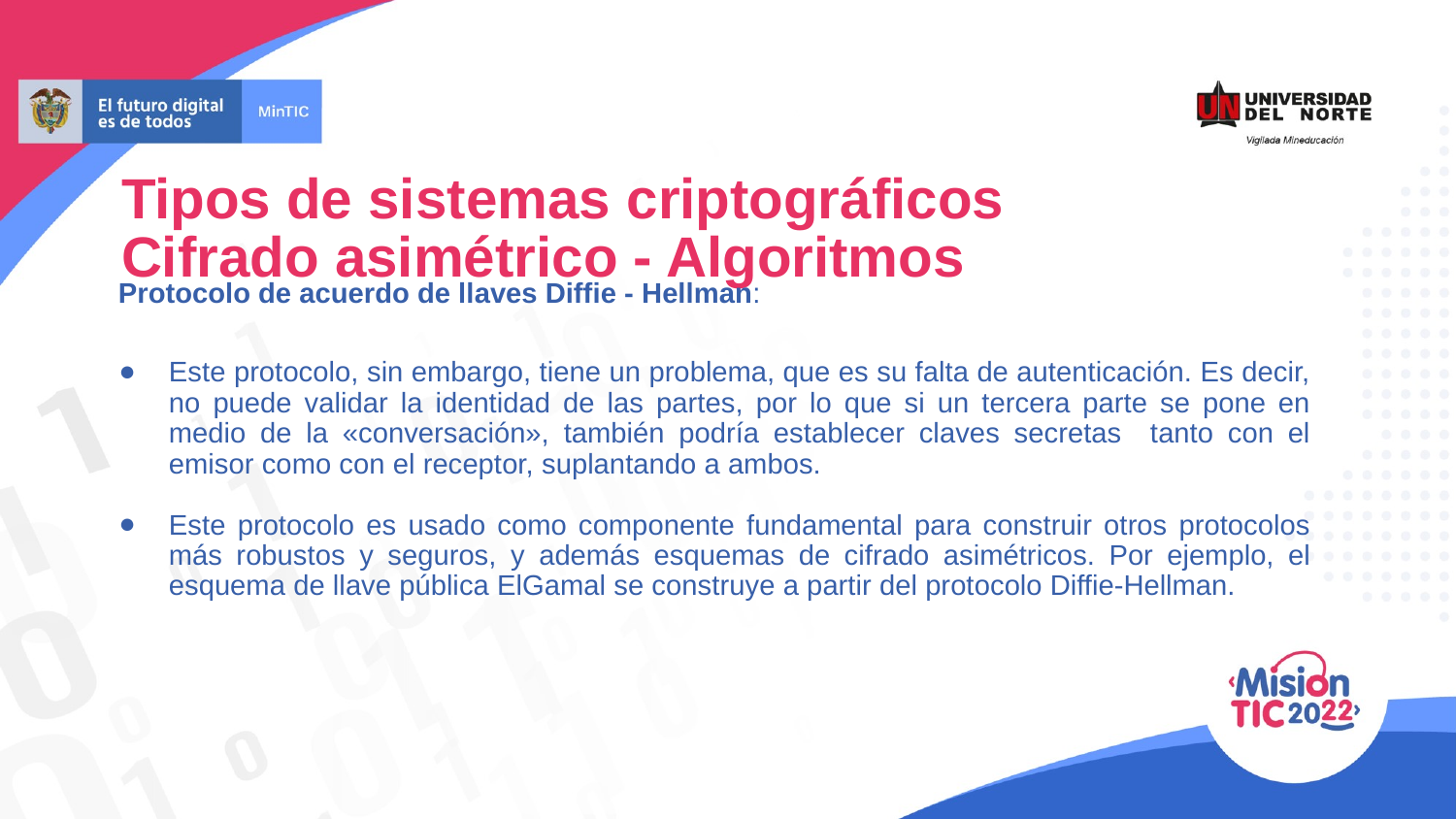

Tipos de sistemas criptográficos
Cifrado asimétrico - Algoritmos
Protocolo de acuerdo de llaves Diffie - Hellman:

Este protocolo, sin embargo, tiene un problema, que es su falta de autenticación. Es decir, no puede validar la identidad de las partes, por lo que si un tercera parte se pone en medio de la «conversación», también podría establecer claves secretas  tanto con el emisor como con el receptor, suplantando a ambos.

Este protocolo es usado como componente fundamental para construir otros protocolos más robustos y seguros, y además esquemas de cifrado asimétricos. Por ejemplo, el esquema de llave pública ElGamal se construye a partir del protocolo Diffie-Hellman.